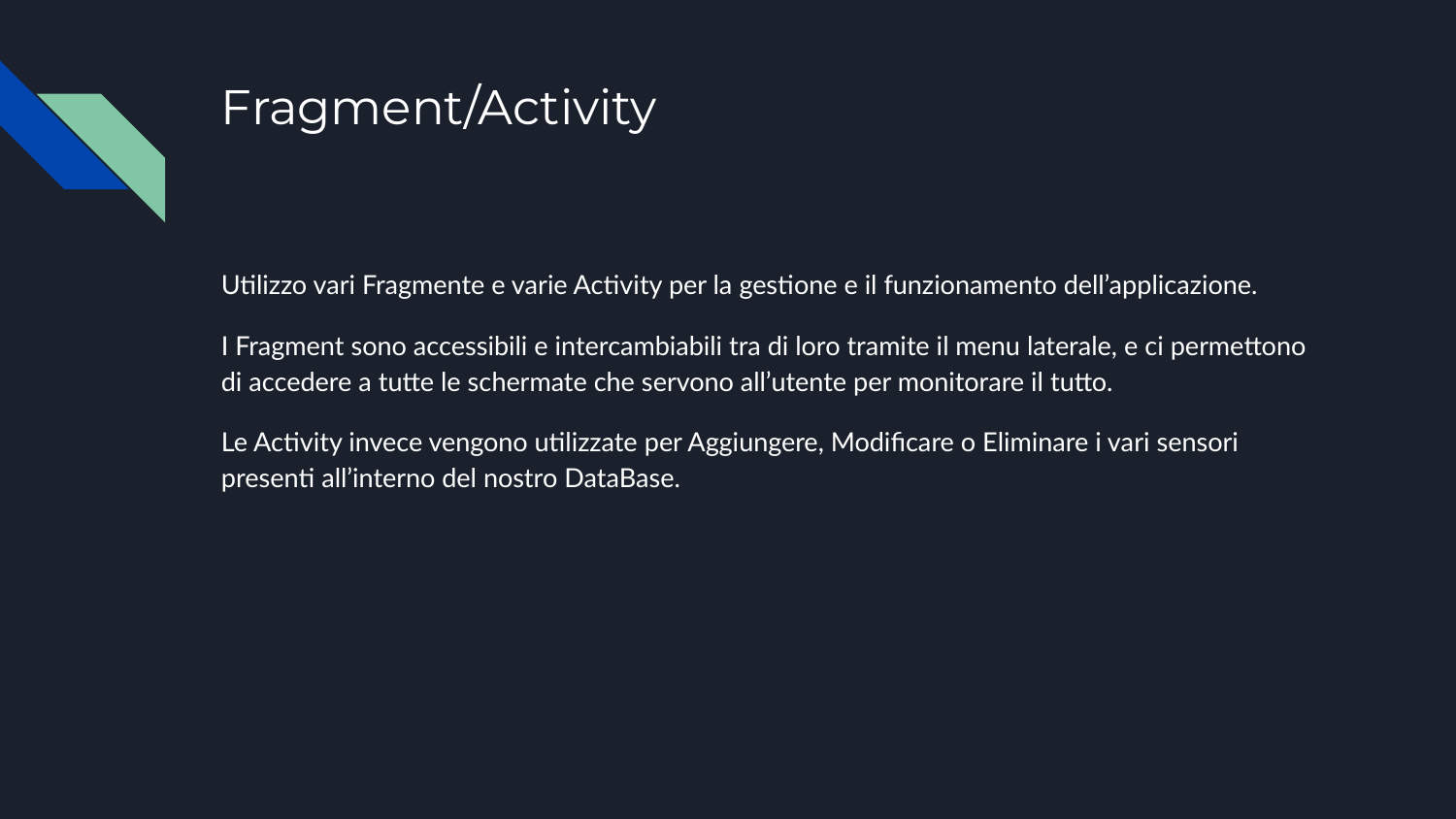

# Fragment/Activity
Utilizzo vari Fragmente e varie Activity per la gestione e il funzionamento dell’applicazione.
I Fragment sono accessibili e intercambiabili tra di loro tramite il menu laterale, e ci permettono di accedere a tutte le schermate che servono all’utente per monitorare il tutto.
Le Activity invece vengono utilizzate per Aggiungere, Modificare o Eliminare i vari sensori presenti all’interno del nostro DataBase.